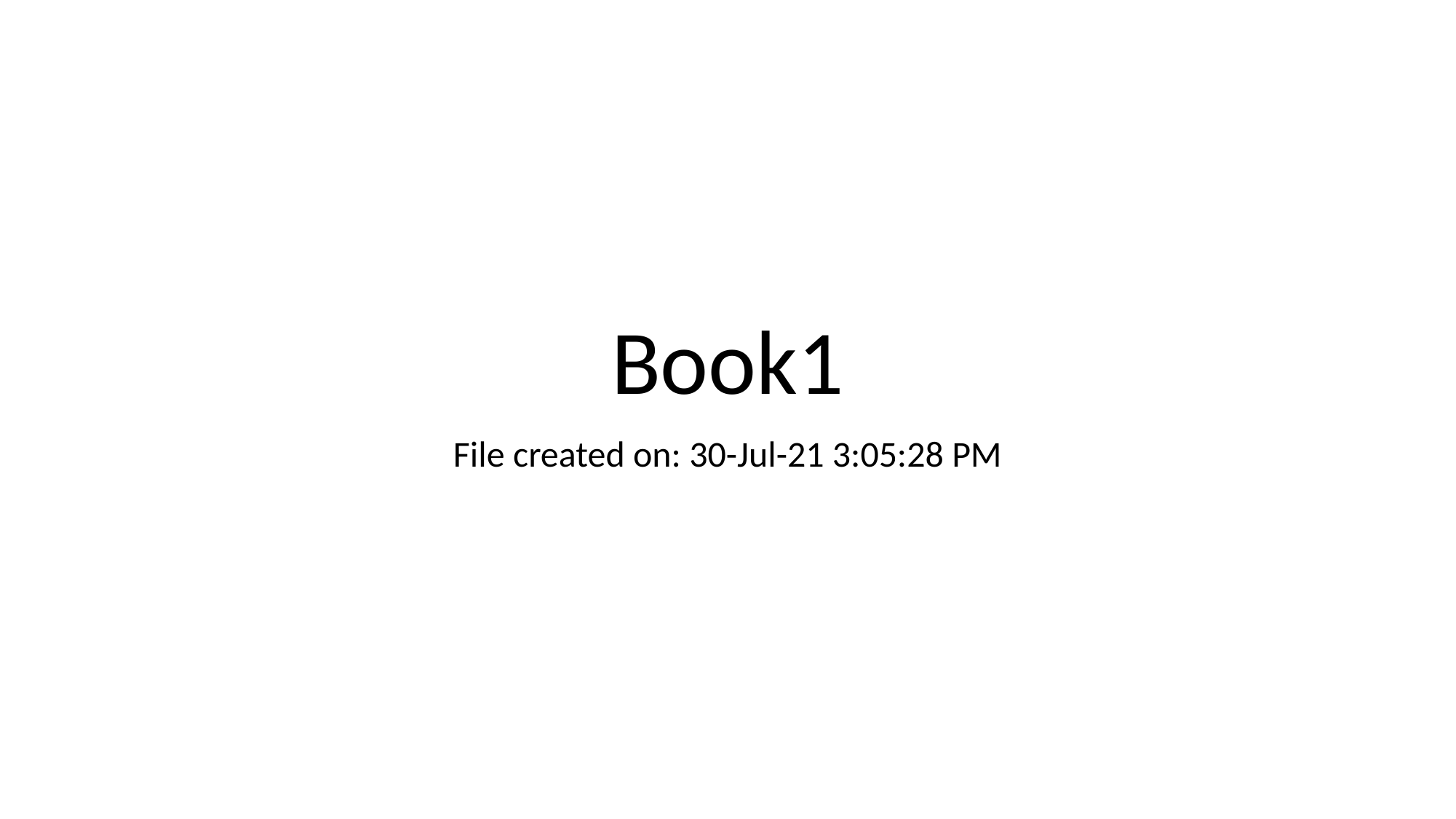

# Book1
File created on: 30-Jul-21 3:05:28 PM